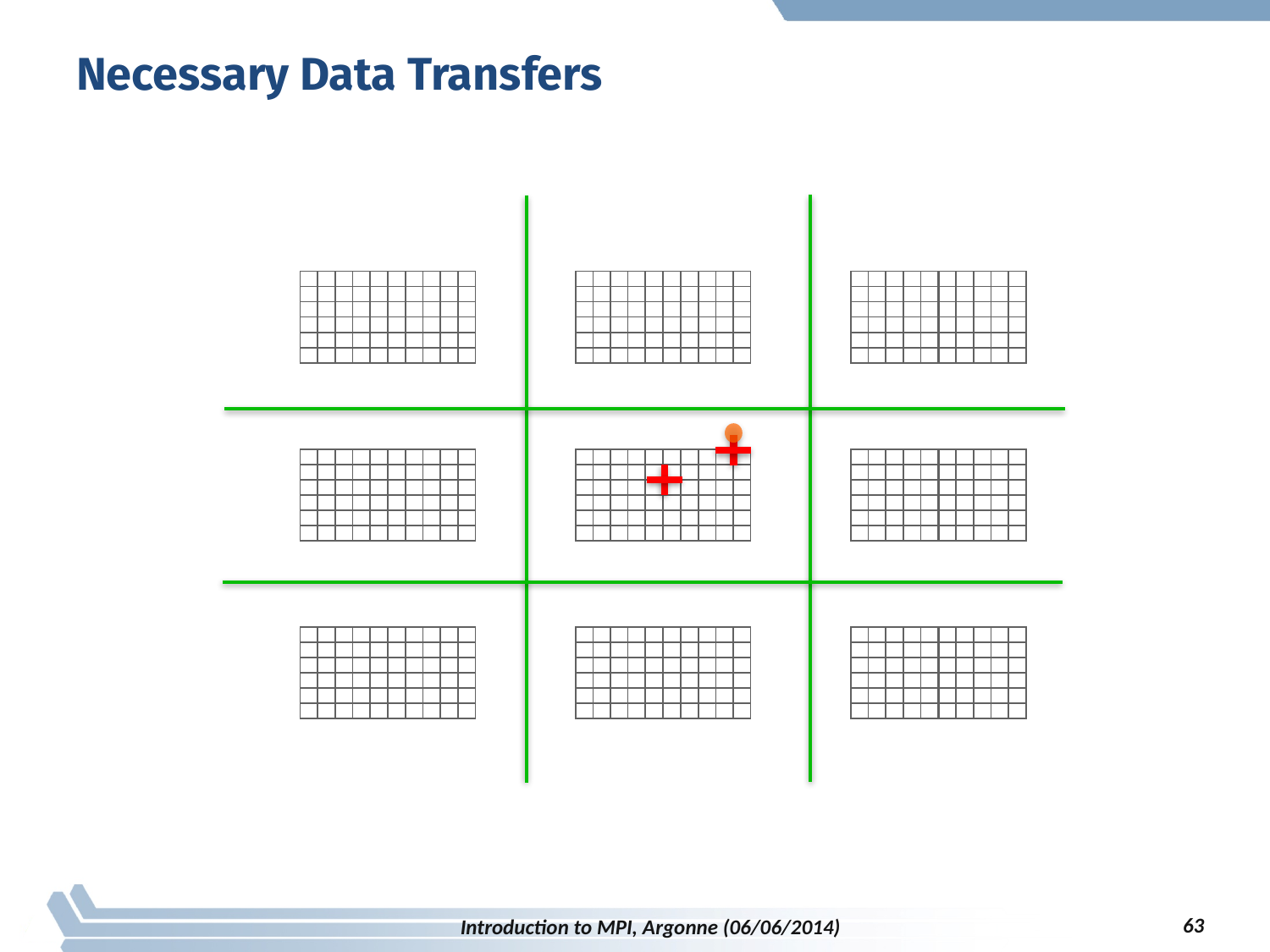

# Necessary Data Transfers

63
Introduction to MPI, Argonne (06/06/2014)